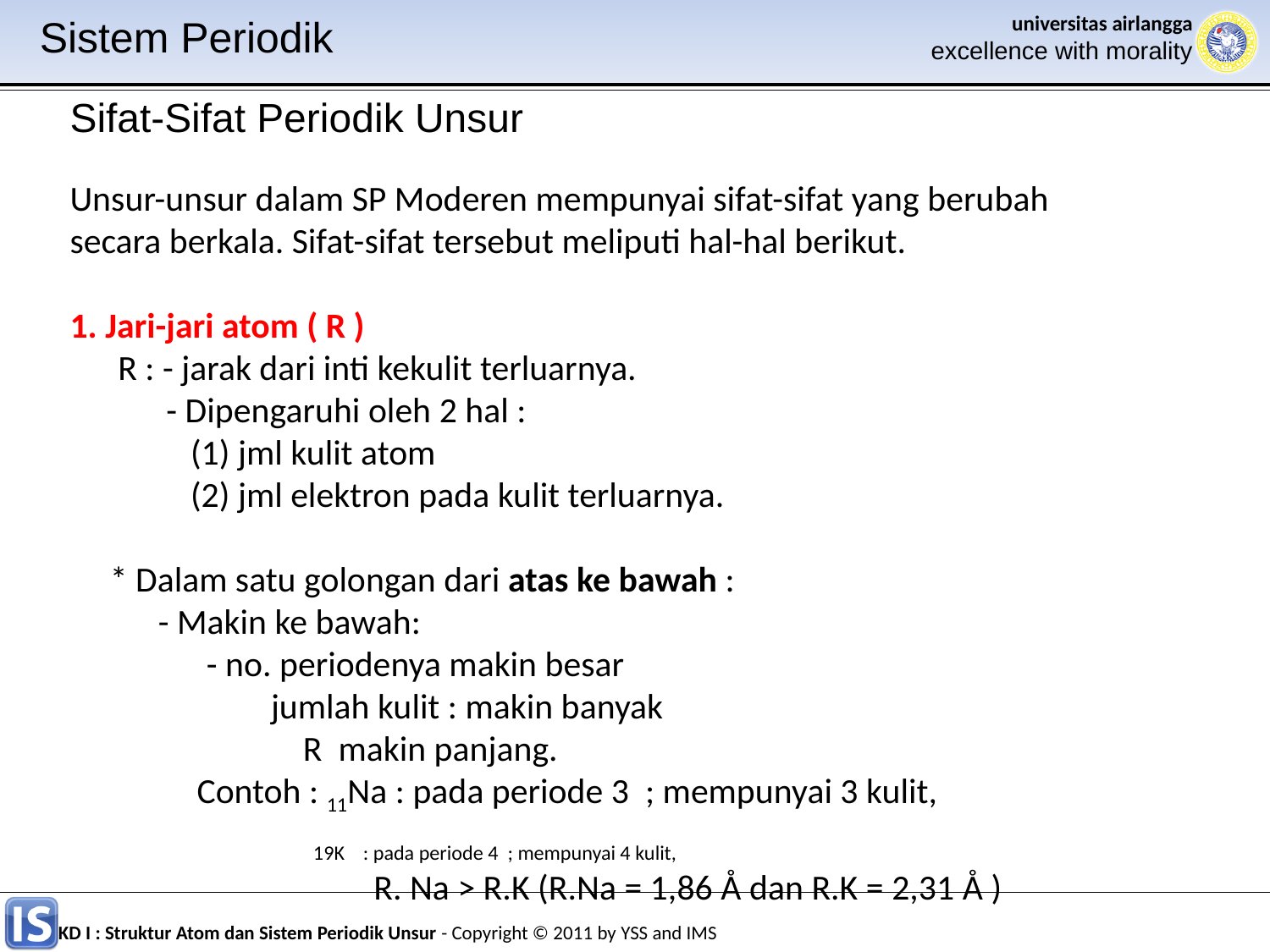

Sistem Periodik
Sifat-Sifat Periodik Unsur
Unsur-unsur dalam SP Moderen mempunyai sifat-sifat yang berubah secara berkala. Sifat-sifat tersebut meliputi hal-hal berikut.

1. Jari-jari atom ( R )
      R : - jarak dari inti kekulit terluarnya.
            - Dipengaruhi oleh 2 hal :
               (1) jml kulit atom
               (2) jml elektron pada kulit terluarnya.

     * Dalam satu golongan dari atas ke bawah :
           - Makin ke bawah:
                 - no. periodenya makin besar
                         jumlah kulit : makin banyak
                             R  makin panjang.
Contoh : 11Na : pada periode 3  ; mempunyai 3 kulit,
                         19K    : pada periode 4  ; mempunyai 4 kulit,
                      R. Na > R.K (R.Na = 1,86 Å dan R.K = 2,31 Å )
44